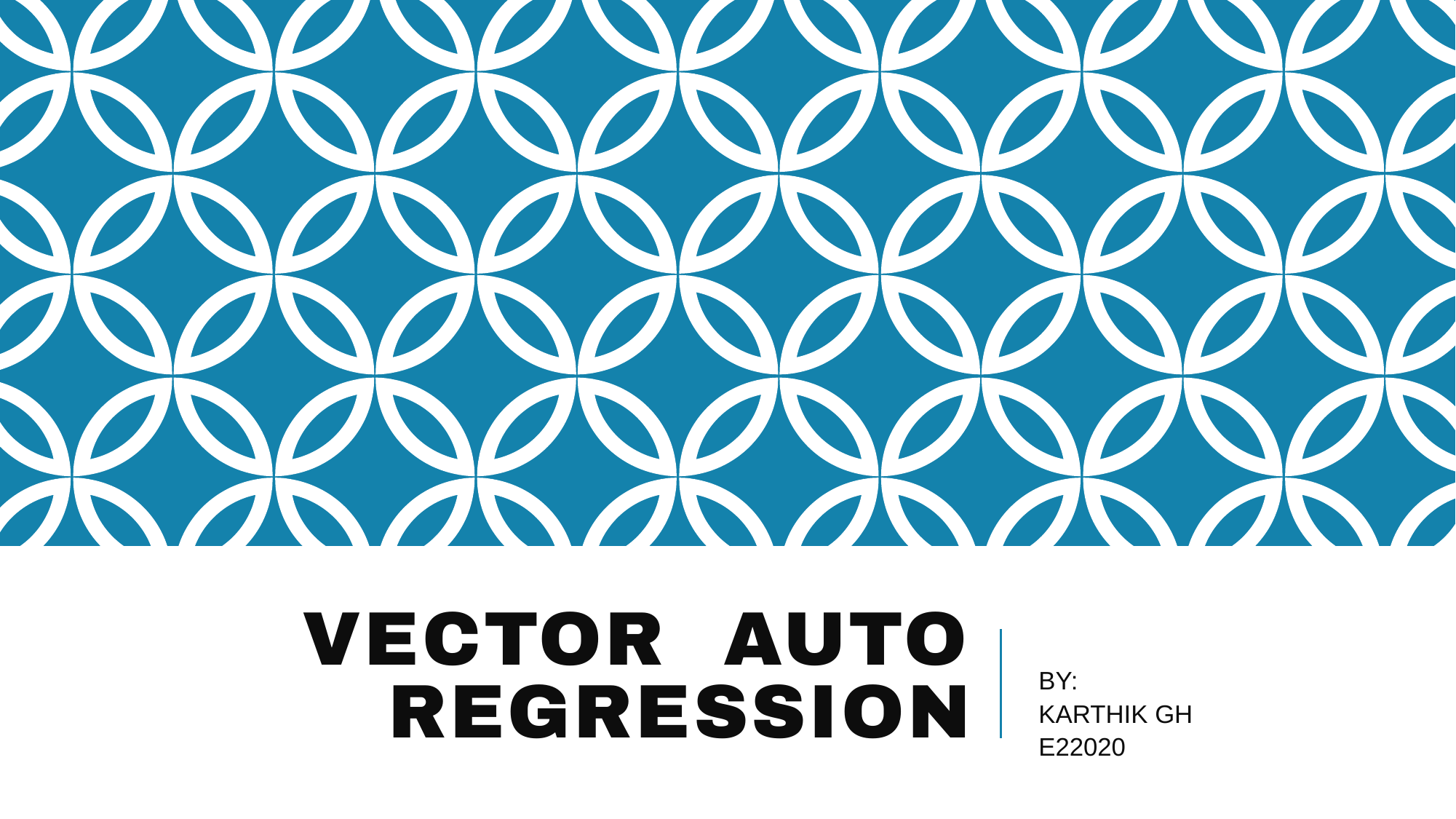

# VECTOR  AUTO REGRESSION

BY:
KARTHIK GH
E22020